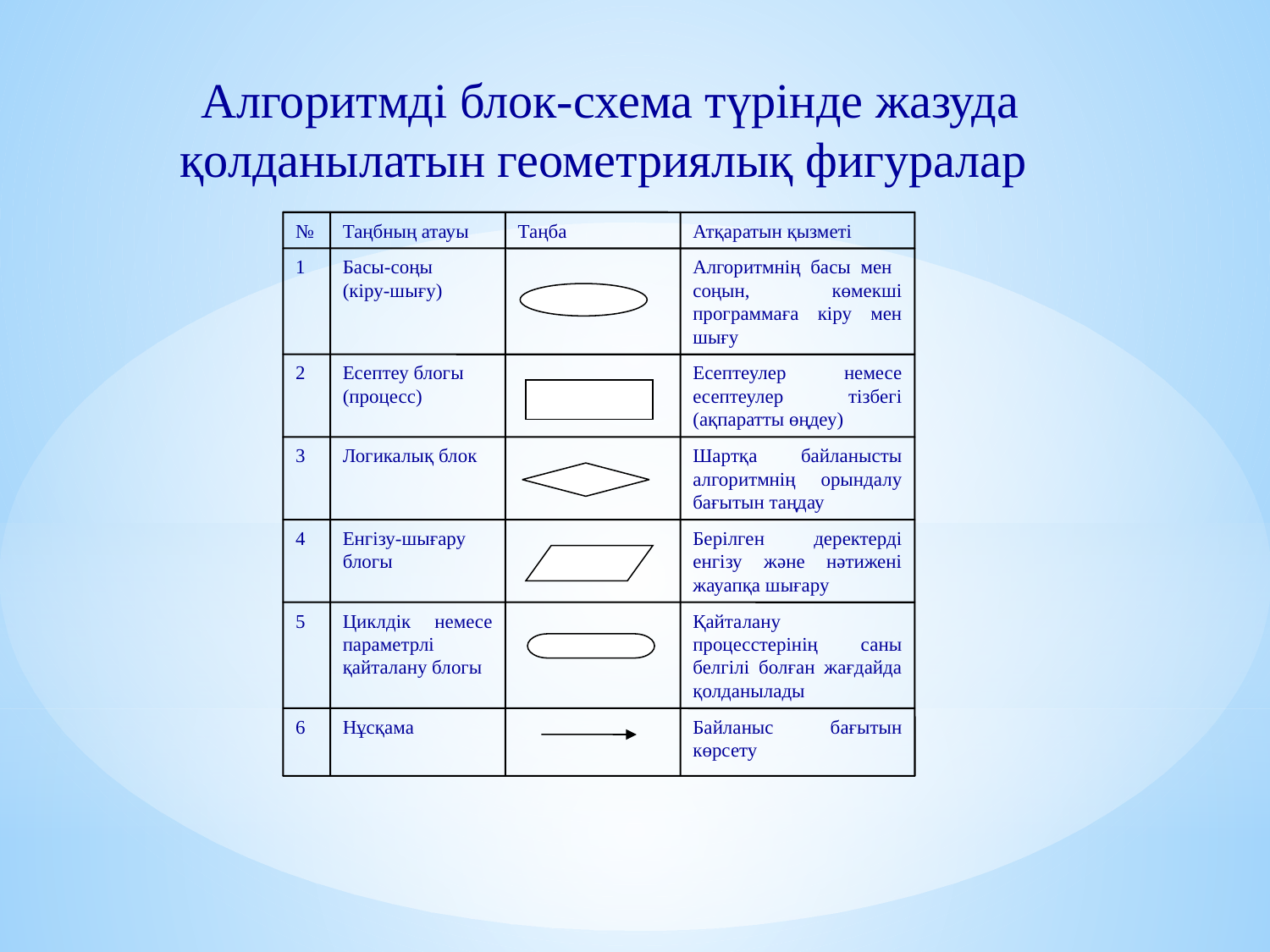

Алгоритмді блок-схема түрінде жазуда қолданылатын геометриялық фигуралар
№

Таңбның атауы

Таңба

Атқаратын қызметі

1

Басы-соңы
(кіру-шығу)

Алгоритмнің басы мен  соңын, көмекші программаға кіру мен шығу
2

Есептеу блогы
(процесс)

Есептеулер немесе есептеулер тізбегі (ақпаратты өңдеу)
3

Логикалық блок

Шартқа байланысты алгоритмнің орындалу бағытын таңдау
4

Енгізу-шығару
блогы

Берілген деректерді енгізу және нәтижені жауапқа шығару
5

Циклдік немесе параметрлі қайталану блогы

Қайталану процесстерінің саны белгілі болған жағдайда қолданылады
6

Нұсқама

Байланыс бағытын көрсету